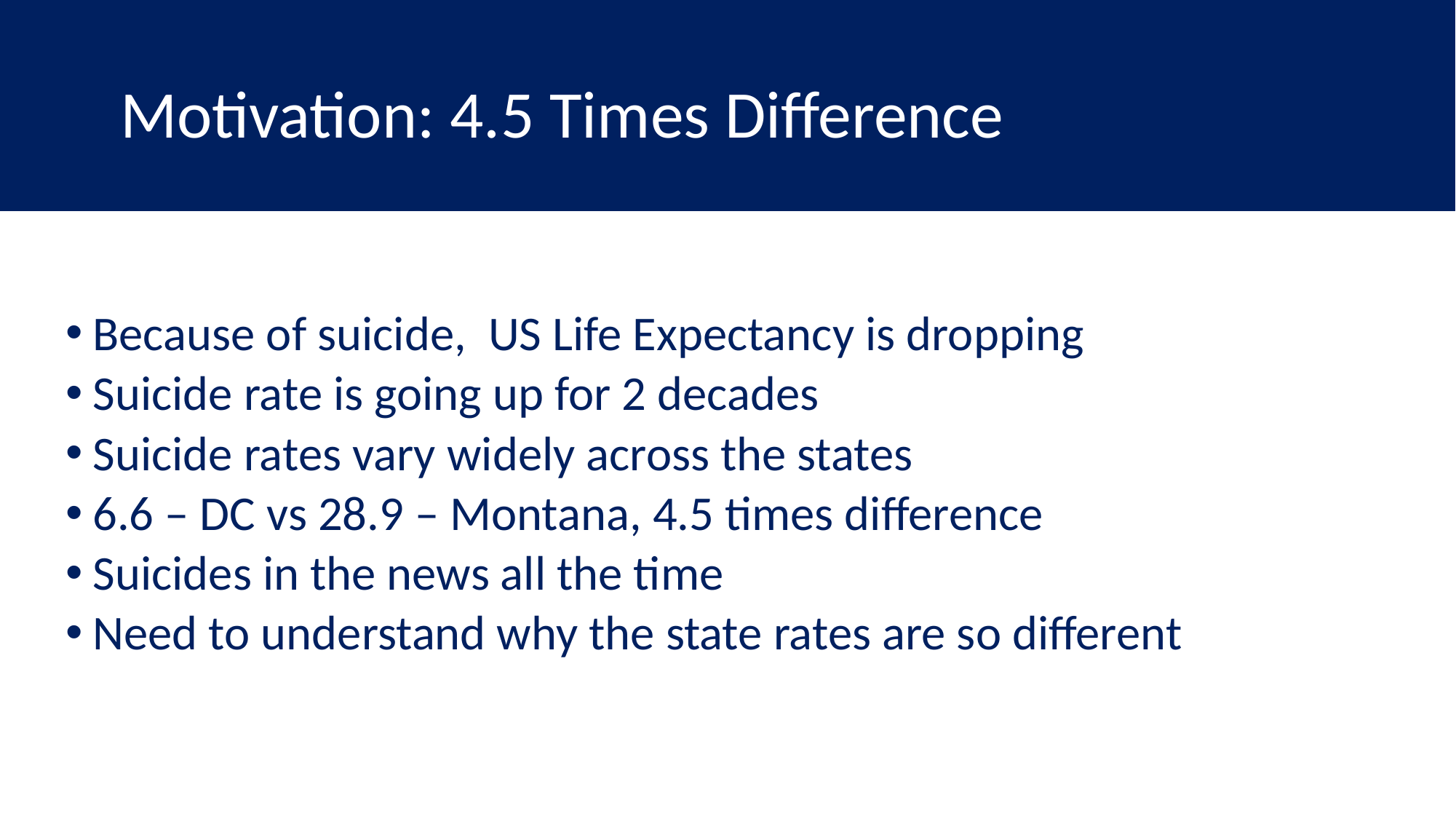

# Motivation: 4.5 Times Difference
Because of suicide,  US Life Expectancy is dropping
Suicide rate is going up for 2 decades
Suicide rates vary widely across the states
6.6 – DC vs 28.9 – Montana, 4.5 times difference
Suicides in the news all the time
Need to understand why the state rates are so different